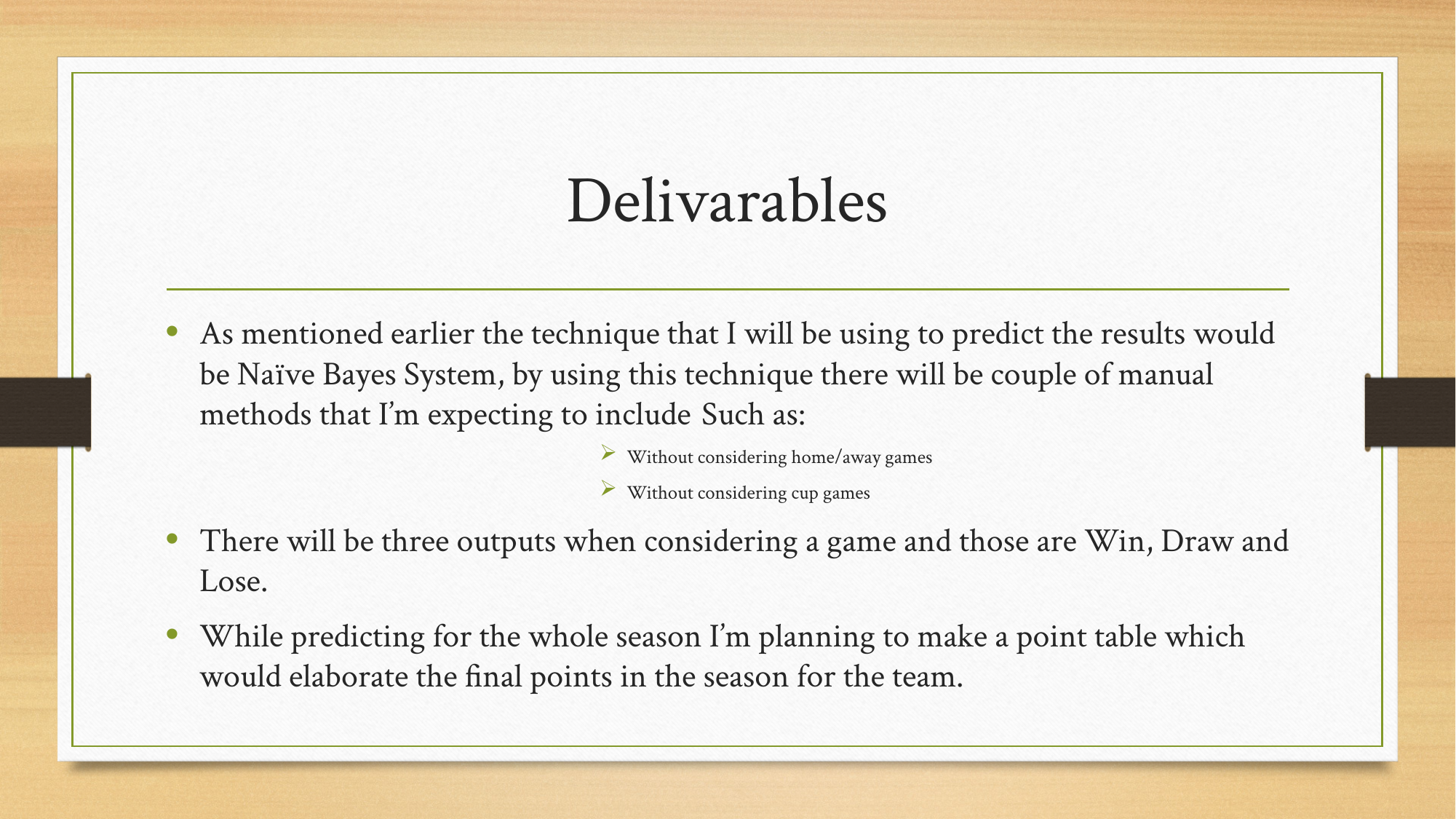

# Delivarables
As mentioned earlier the technique that I will be using to predict the results would be Naïve Bayes System, by using this technique there will be couple of manual methods that I’m expecting to include	Such as:
Without considering home/away games
Without considering cup games
There will be three outputs when considering a game and those are Win, Draw and Lose.
While predicting for the whole season I’m planning to make a point table which would elaborate the final points in the season for the team.